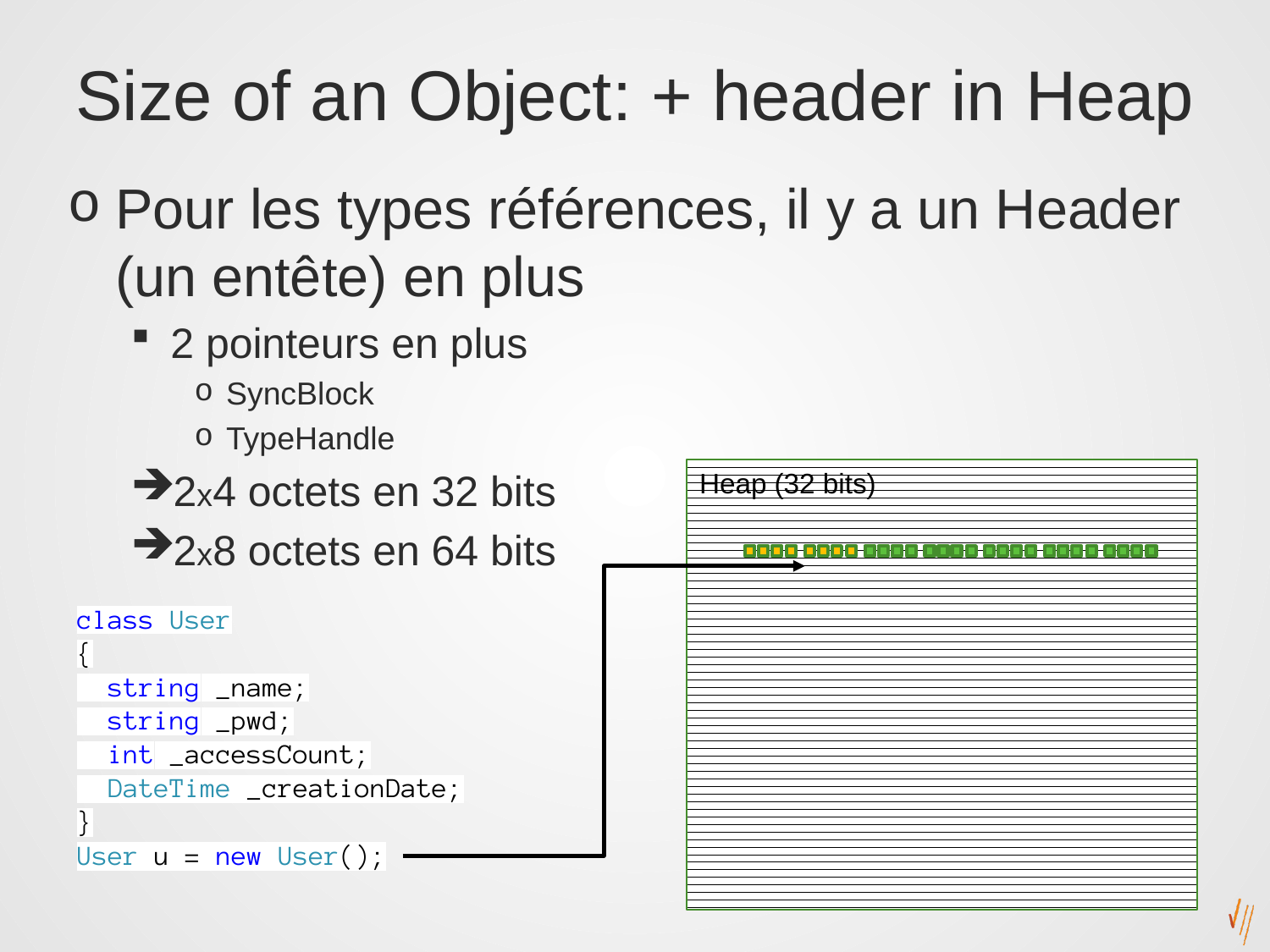

# Size of an Object: + header in Heap
Pour les types références, il y a un Header (un entête) en plus
2 pointeurs en plus
SyncBlock
TypeHandle
2x4 octets en 32 bits
2x8 octets en 64 bits
Heap (32 bits)

class User
{
  string _name;
  string _pwd;
  int _accessCount;
  DateTime _creationDate;
}
User u = new User();